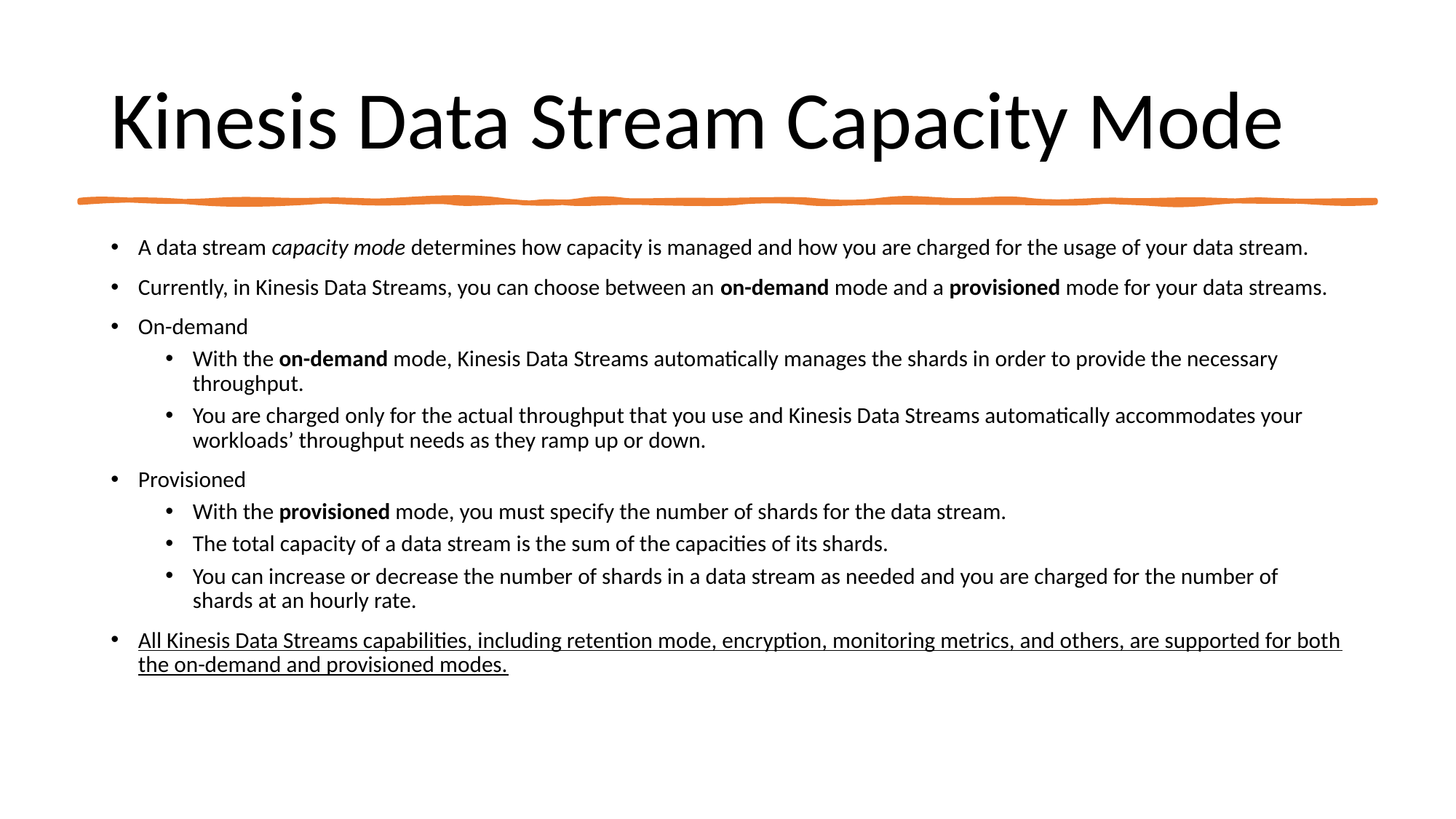

# Kinesis Data Stream Capacity Mode

A data stream capacity mode determines how capacity is managed and how you are charged for the usage of your data stream.
Currently, in Kinesis Data Streams, you can choose between an on-demand mode and a provisioned mode for your data streams.
On-demand
With the on-demand mode, Kinesis Data Streams automatically manages the shards in order to provide the necessary throughput.
You are charged only for the actual throughput that you use and Kinesis Data Streams automatically accommodates your workloads’ throughput needs as they ramp up or down.
Provisioned
With the provisioned mode, you must specify the number of shards for the data stream.
The total capacity of a data stream is the sum of the capacities of its shards.
You can increase or decrease the number of shards in a data stream as needed and you are charged for the number of shards at an hourly rate.
All Kinesis Data Streams capabilities, including retention mode, encryption, monitoring metrics, and others, are supported for both the on-demand and provisioned modes.